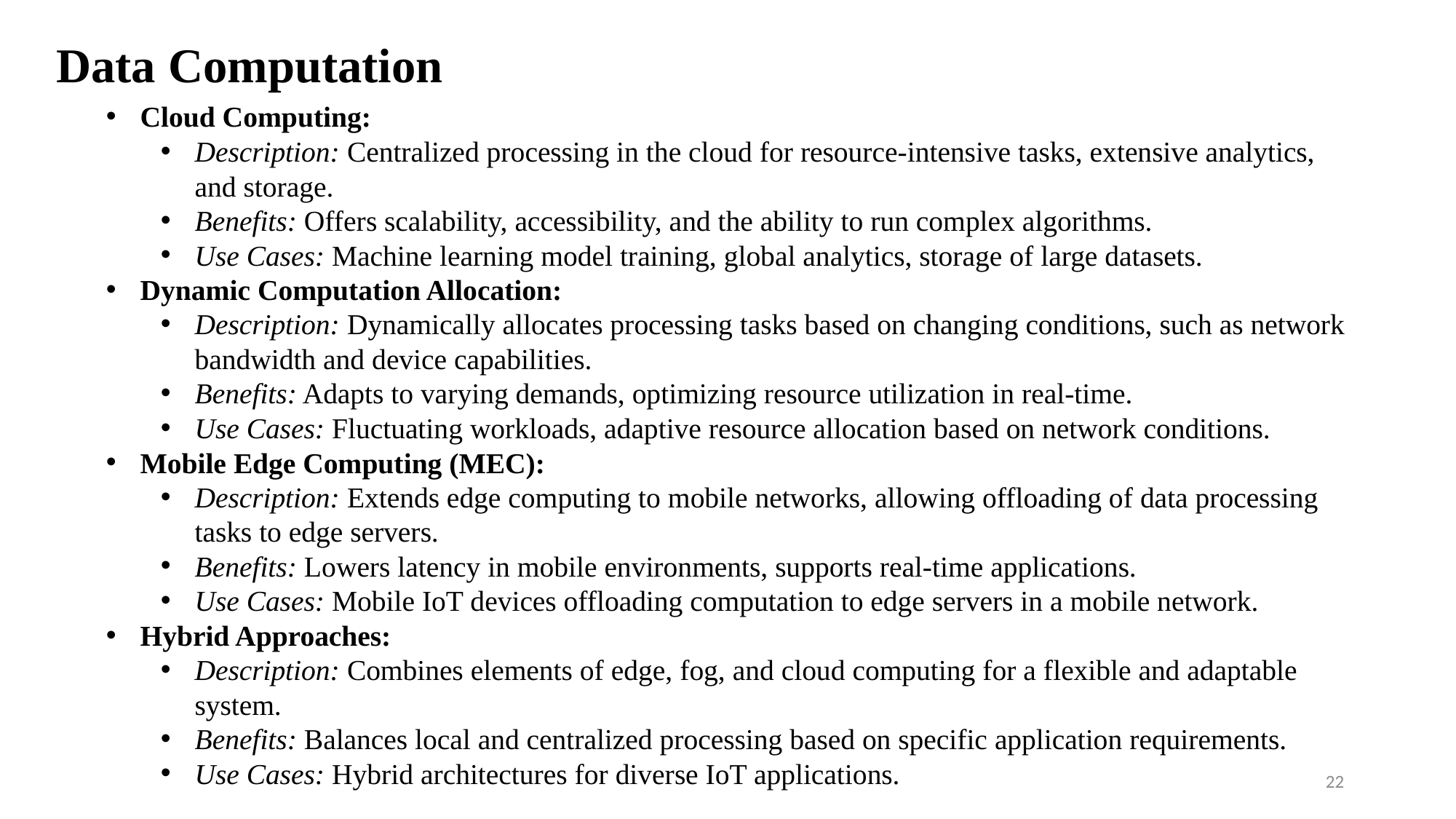

Data Computation
Cloud Computing:
Description: Centralized processing in the cloud for resource-intensive tasks, extensive analytics, and storage.
Benefits: Offers scalability, accessibility, and the ability to run complex algorithms.
Use Cases: Machine learning model training, global analytics, storage of large datasets.
Dynamic Computation Allocation:
Description: Dynamically allocates processing tasks based on changing conditions, such as network bandwidth and device capabilities.
Benefits: Adapts to varying demands, optimizing resource utilization in real-time.
Use Cases: Fluctuating workloads, adaptive resource allocation based on network conditions.
Mobile Edge Computing (MEC):
Description: Extends edge computing to mobile networks, allowing offloading of data processing tasks to edge servers.
Benefits: Lowers latency in mobile environments, supports real-time applications.
Use Cases: Mobile IoT devices offloading computation to edge servers in a mobile network.
Hybrid Approaches:
Description: Combines elements of edge, fog, and cloud computing for a flexible and adaptable system.
Benefits: Balances local and centralized processing based on specific application requirements.
Use Cases: Hybrid architectures for diverse IoT applications.
22